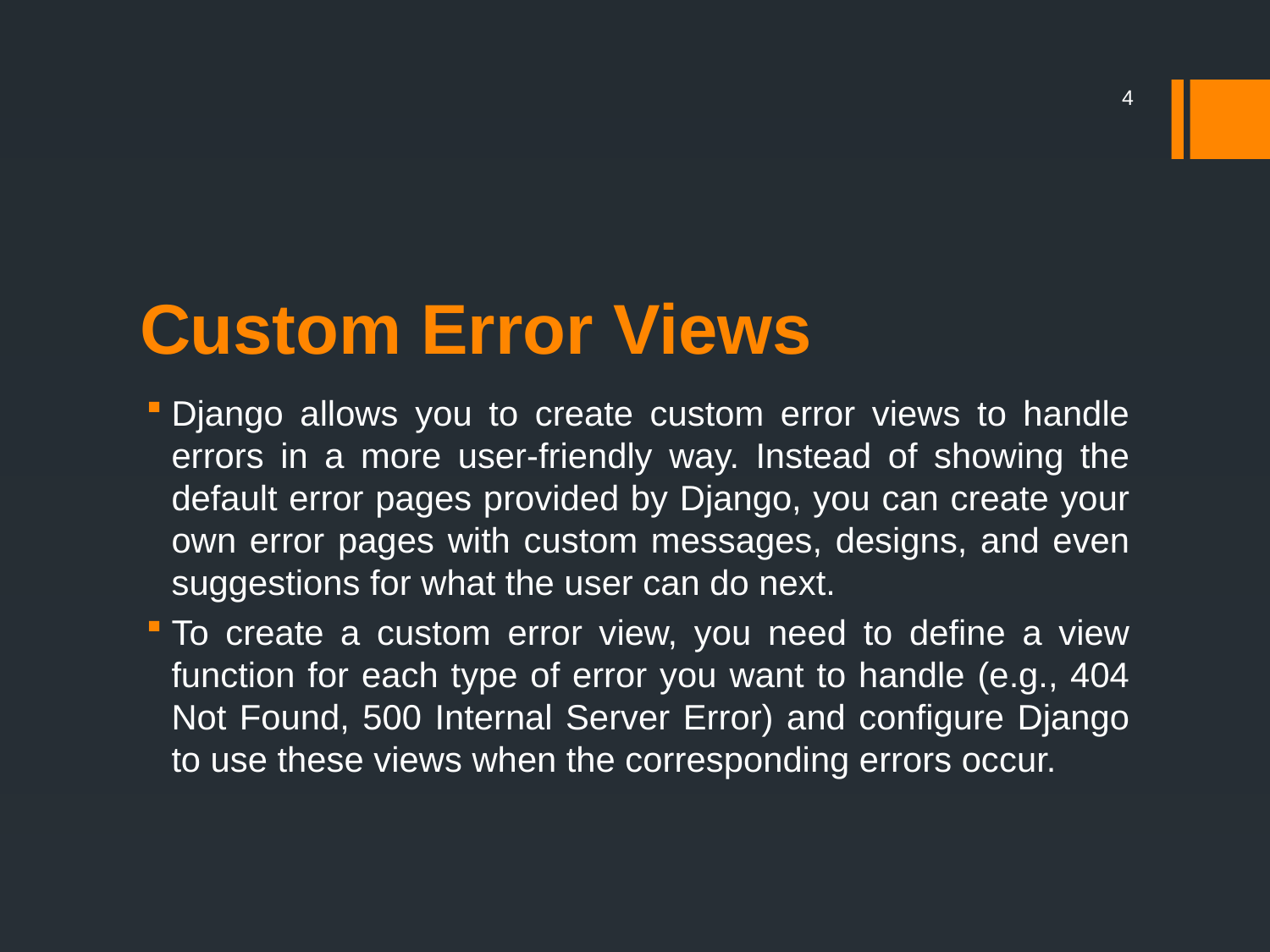

4
# Custom Error Views
Django allows you to create custom error views to handle errors in a more user-friendly way. Instead of showing the default error pages provided by Django, you can create your own error pages with custom messages, designs, and even suggestions for what the user can do next.
To create a custom error view, you need to define a view function for each type of error you want to handle (e.g., 404 Not Found, 500 Internal Server Error) and configure Django to use these views when the corresponding errors occur.